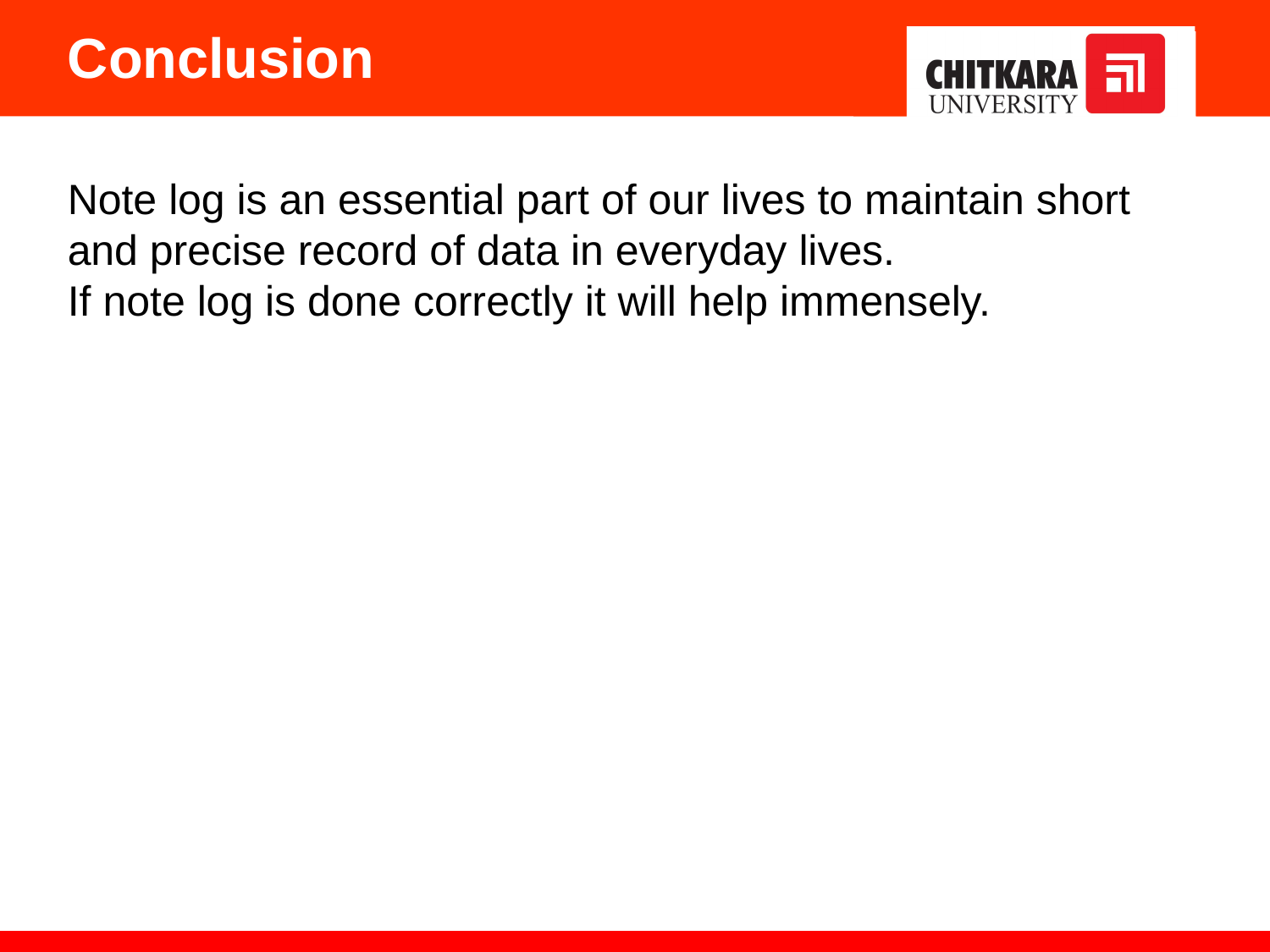

Conclusion
Note log is an essential part of our lives to maintain short and precise record of data in everyday lives.
If note log is done correctly it will help immensely.